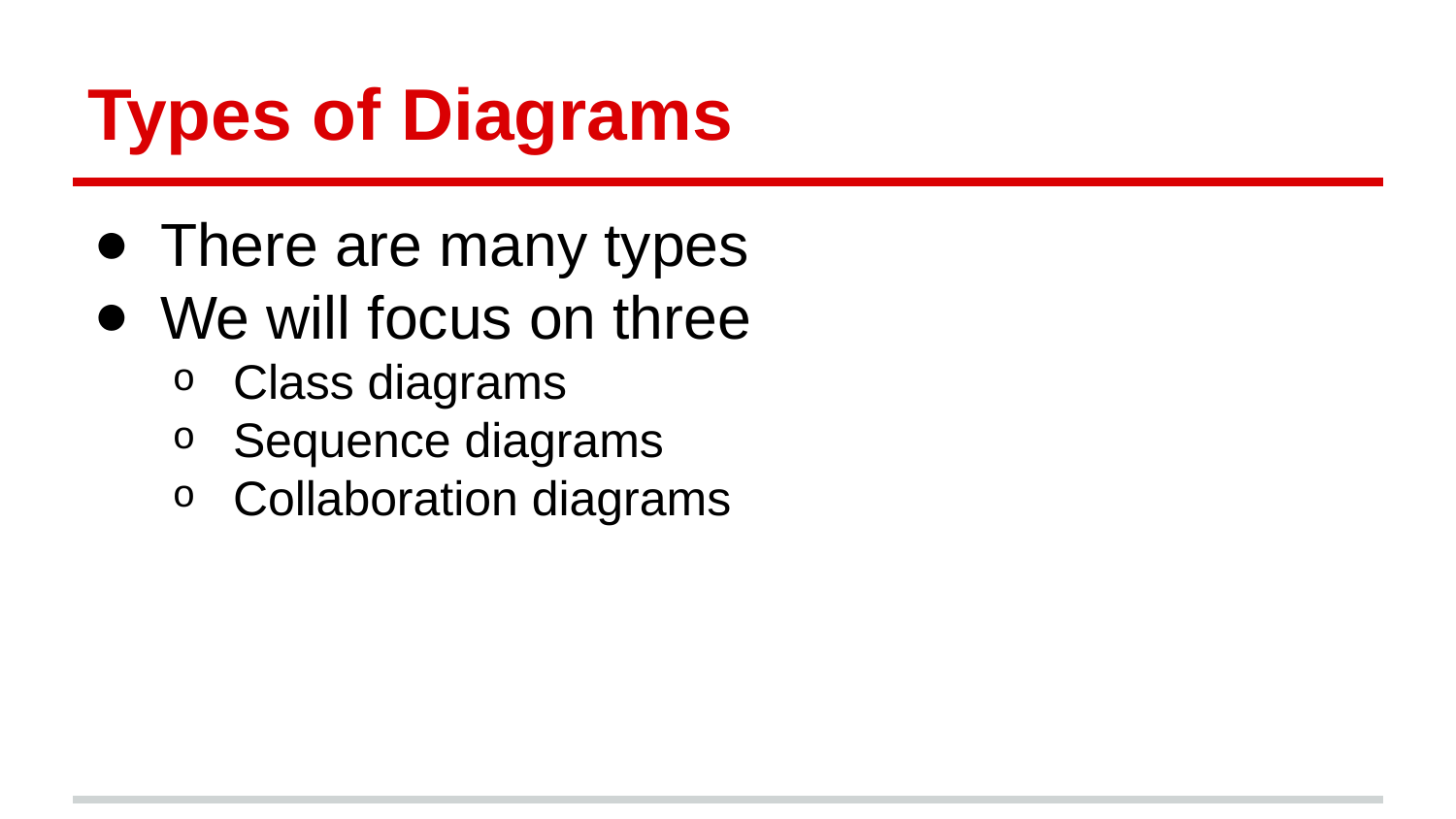

# Types of Diagrams
There are many types
We will focus on three
Class diagrams
Sequence diagrams
Collaboration diagrams